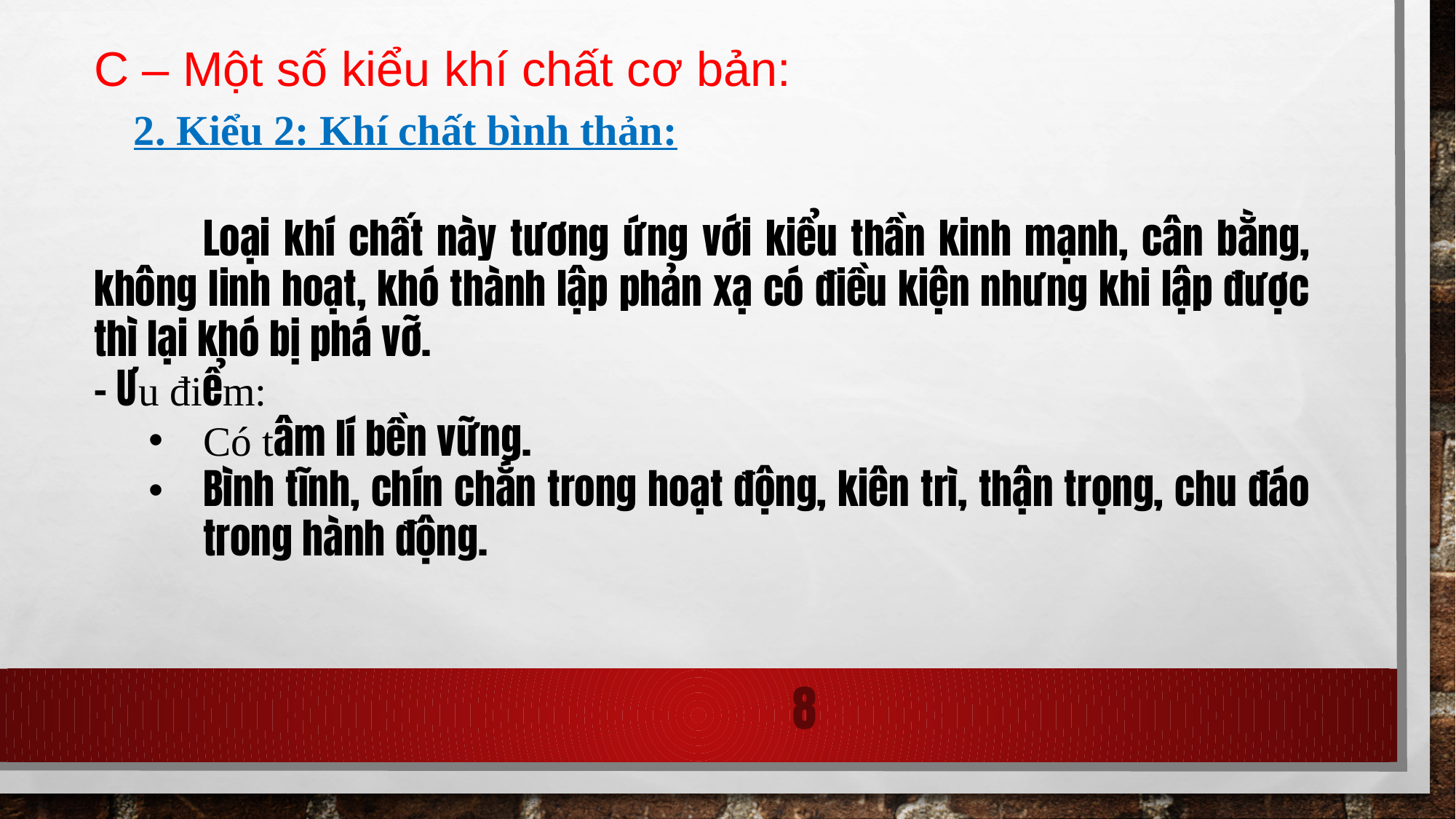

C – Một số kiểu khí chất cơ bản:
2. Kiểu 2: Khí chất bình thản:
	Loại khí chất này tương ứng với kiểu thần kinh mạnh, cân bằng, không linh hoạt, khó thành lập phản xạ có điều kiện nhưng khi lập được thì lại khó bị phá vỡ.
- Ưu điểm:
Có tâm lí bền vững.
Bình tĩnh, chín chắn trong hoạt động, kiên trì, thận trọng, chu đáo trong hành động.
8